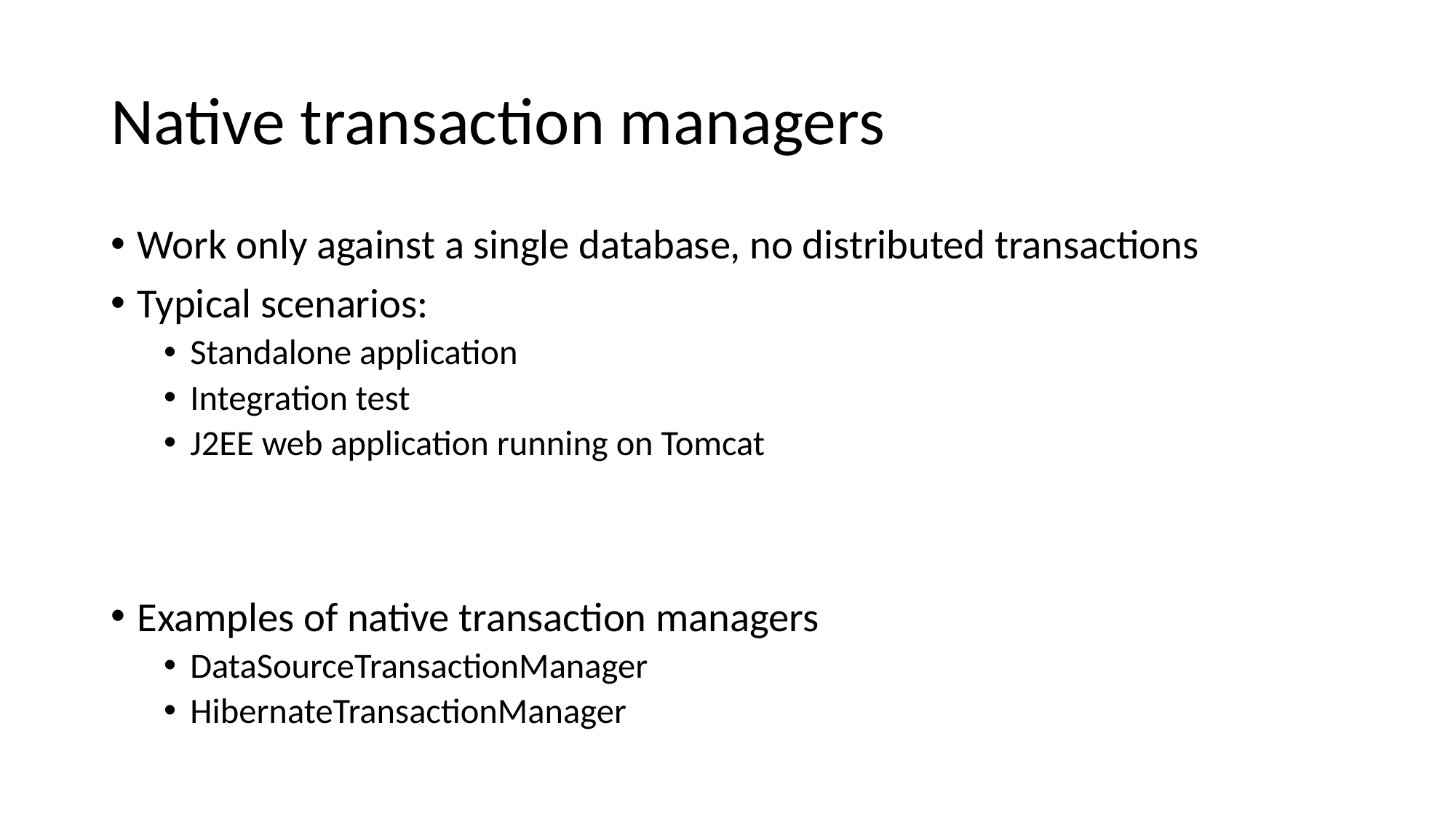

# Native transaction managers
Work only against a single database, no distributed transactions
Typical scenarios:
Standalone application
Integration test
J2EE web application running on Tomcat

Examples of native transaction managers
DataSourceTransactionManager
HibernateTransactionManager